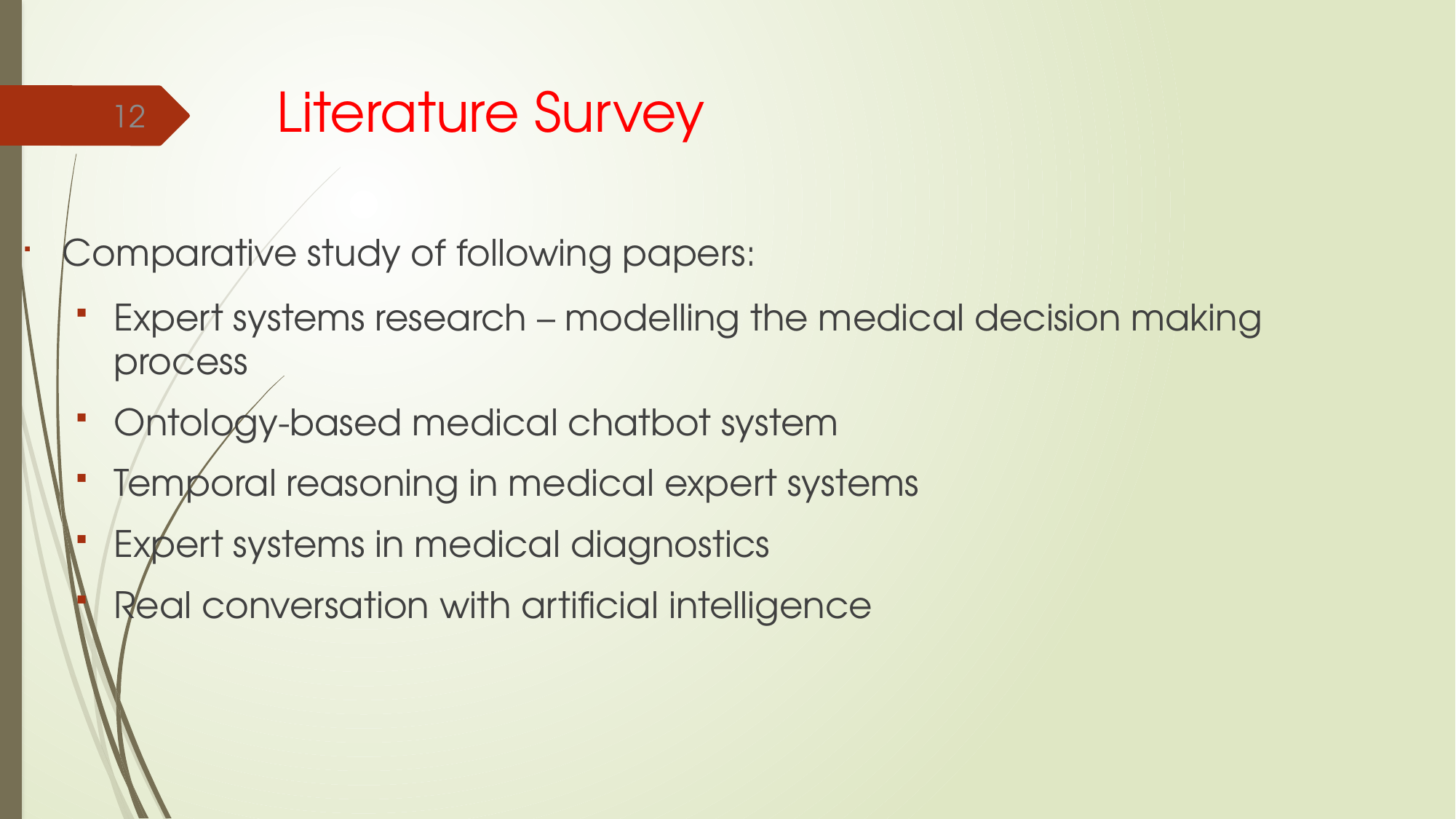

Literature Survey
12
Comparative study of following papers:
Expert systems research – modelling the medical decision making process
Ontology-based medical chatbot system
Temporal reasoning in medical expert systems
Expert systems in medical diagnostics
Real conversation with artificial intelligence